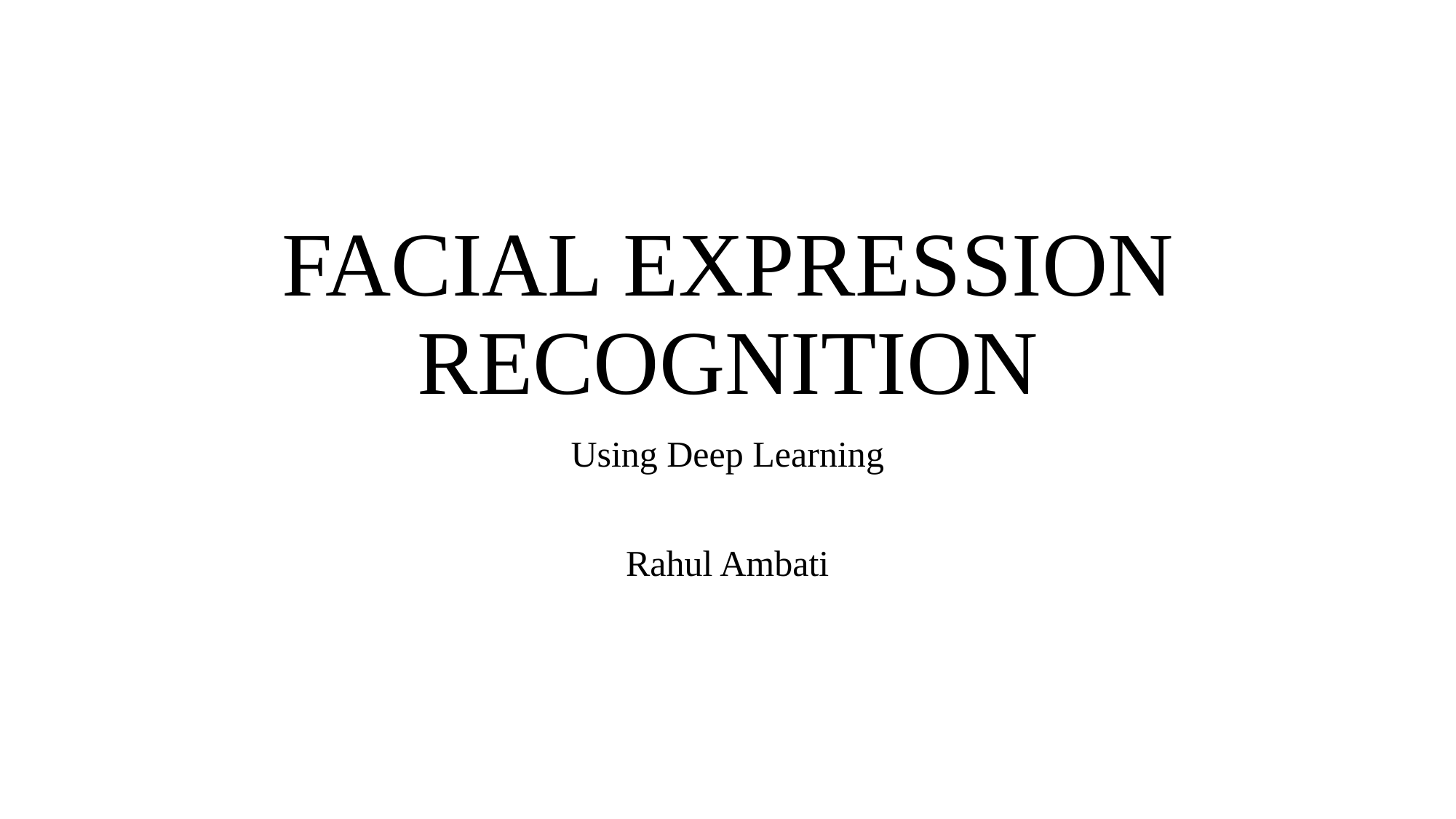

# FACIAL EXPRESSION RECOGNITION
Using Deep Learning

Rahul Ambati